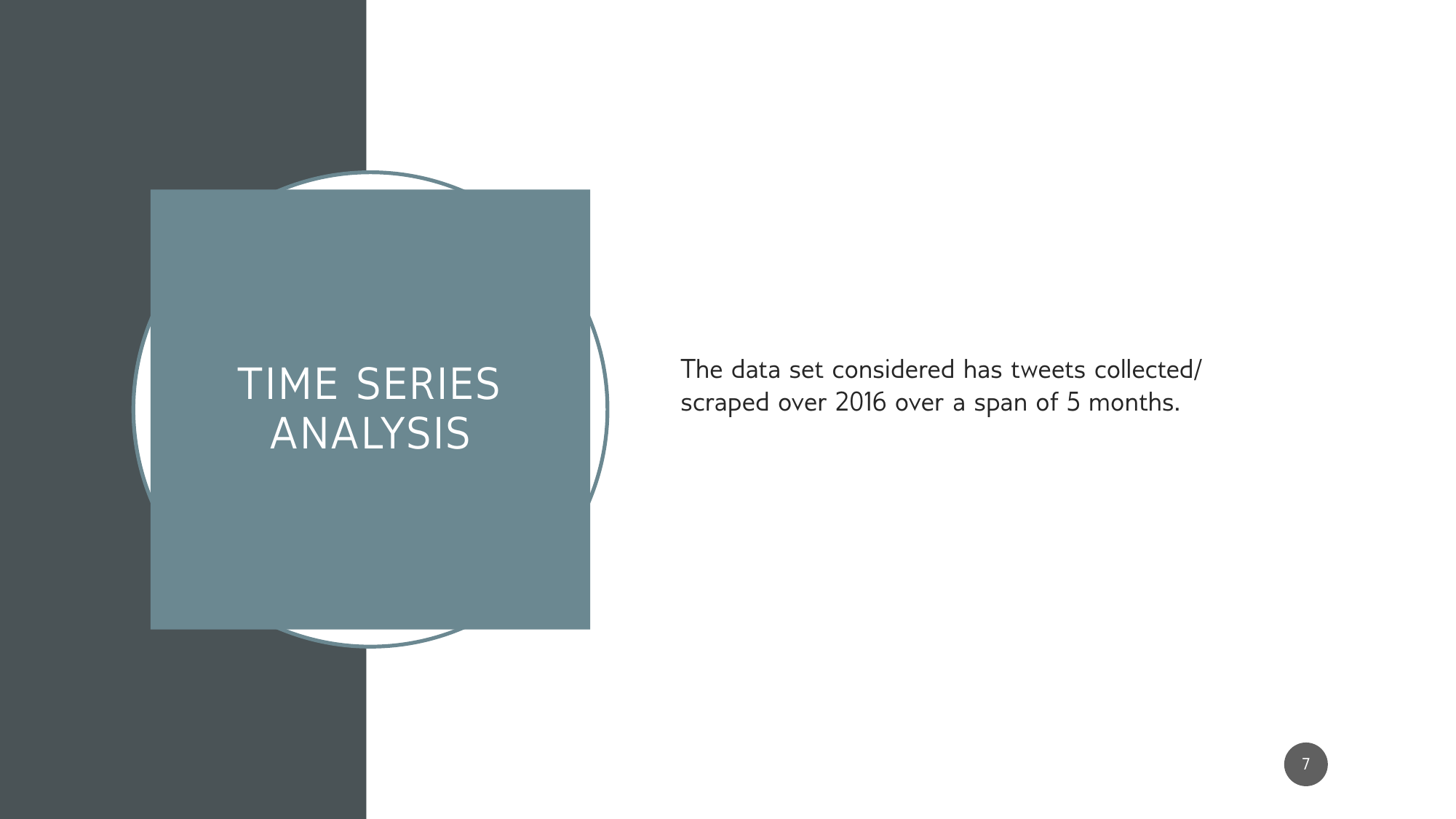

# Time series Analysis
The data set considered has tweets collected/ scraped over 2016 over a span of 5 months.

7